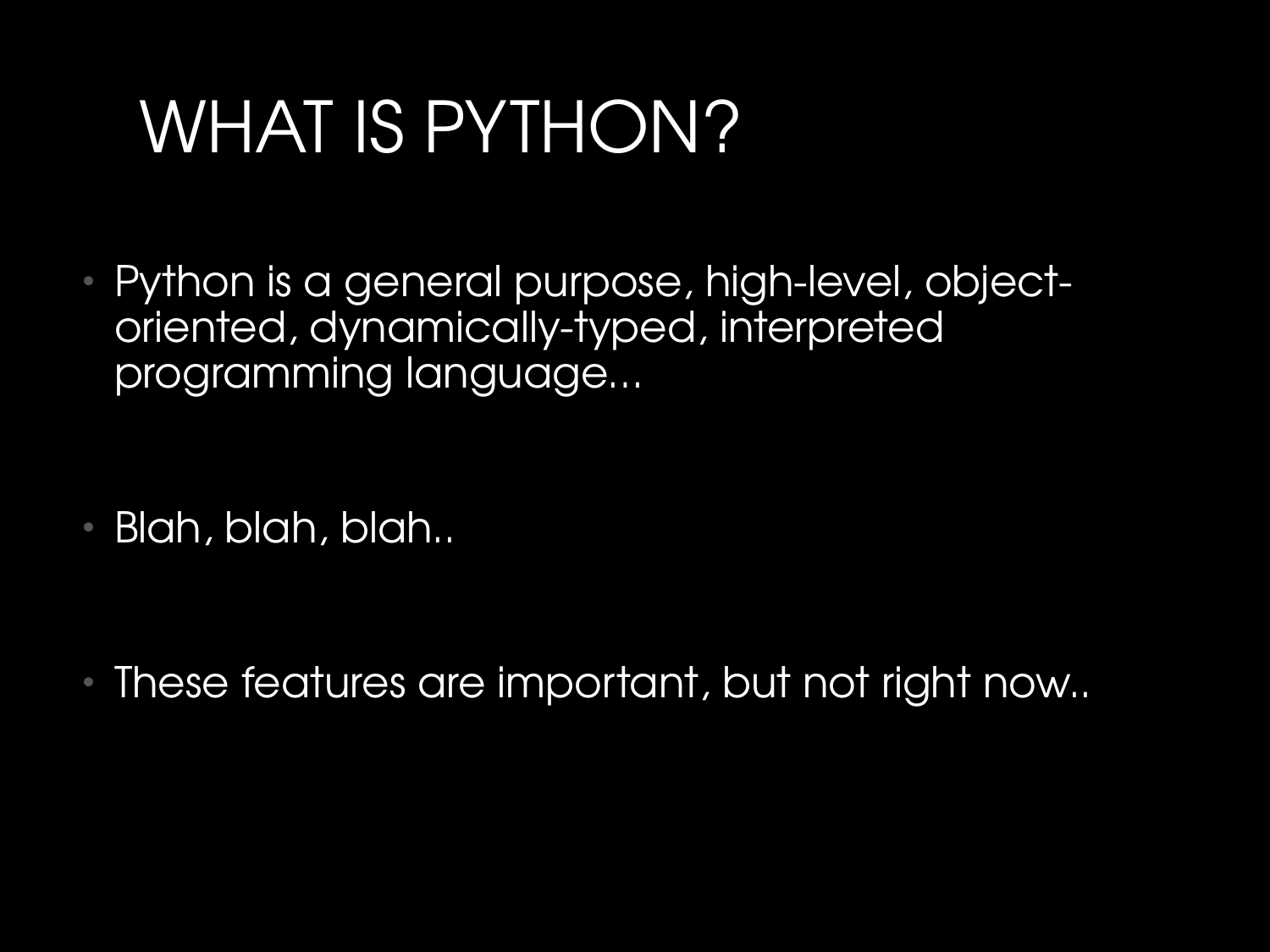

# What is Python?
Python is a general purpose, high-level, object-oriented, dynamically-typed, interpreted programming language…

Blah, blah, blah..

These features are important, but not right now..